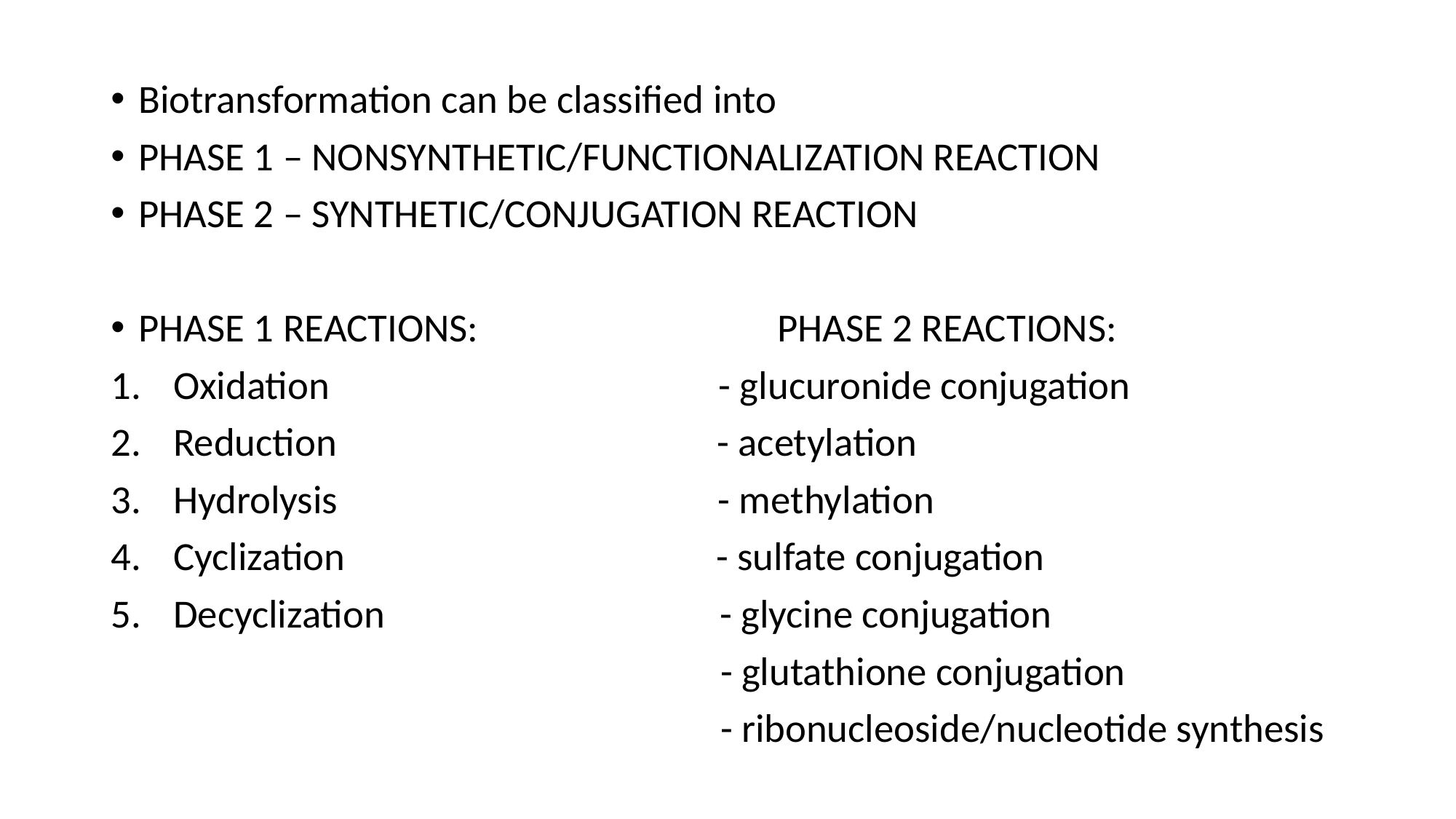

Biotransformation can be classified into
PHASE 1 – NONSYNTHETIC/FUNCTIONALIZATION REACTION
PHASE 2 – SYNTHETIC/CONJUGATION REACTION

PHASE 1 REACTIONS:                                 PHASE 2 REACTIONS:
Oxidation                                           - glucuronide conjugation
Reduction                                          - acetylation
Hydrolysis                                          - methylation
Cyclization                                         - sulfate conjugation
Decyclization                                     - glycine conjugation
                                                                   - glutathione conjugation
                                                                   - ribonucleoside/nucleotide synthesis